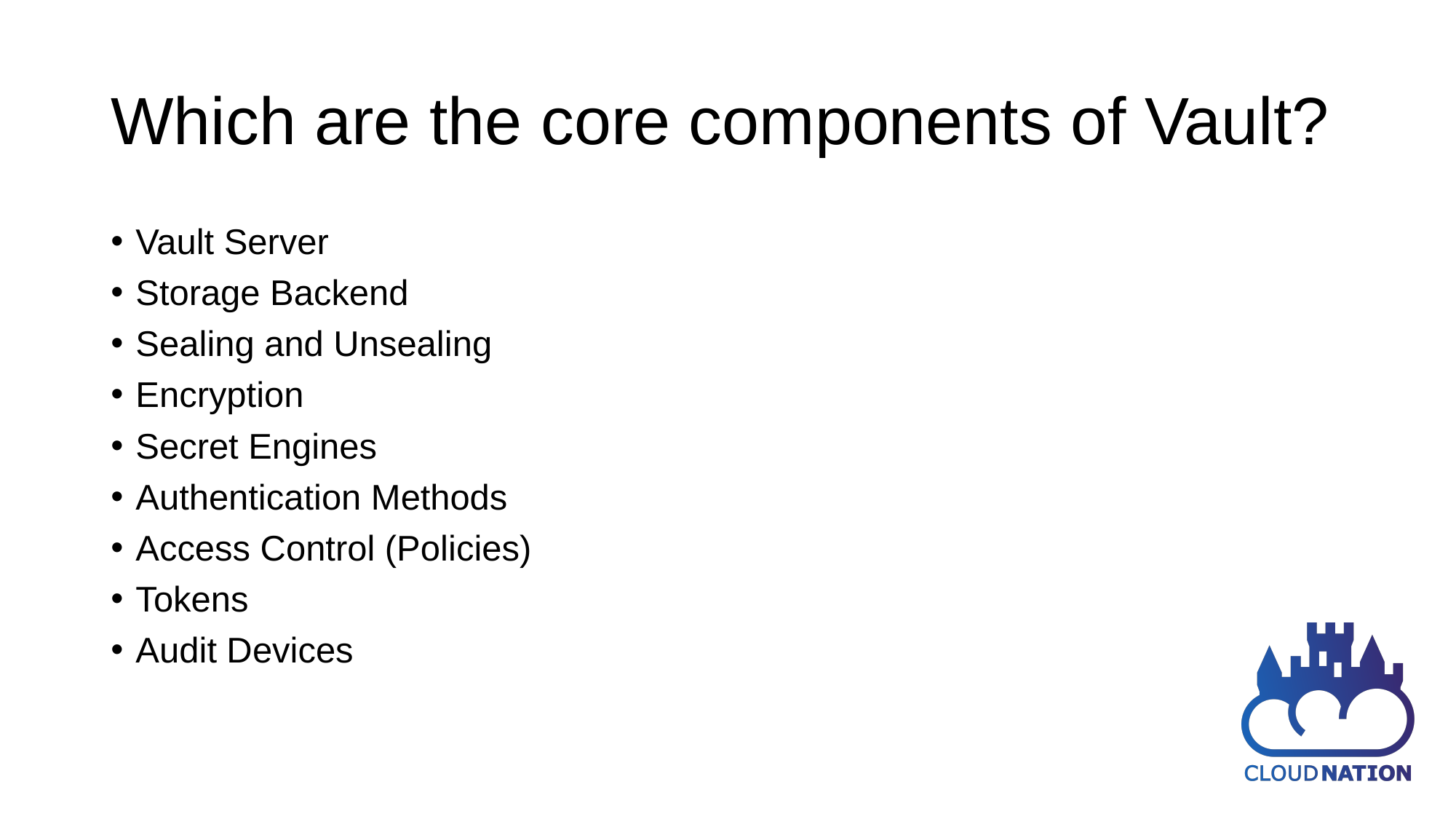

# Which are the core components of Vault?
Vault Server
Storage Backend
Sealing and Unsealing
Encryption
Secret Engines
Authentication Methods
Access Control (Policies)
Tokens
Audit Devices